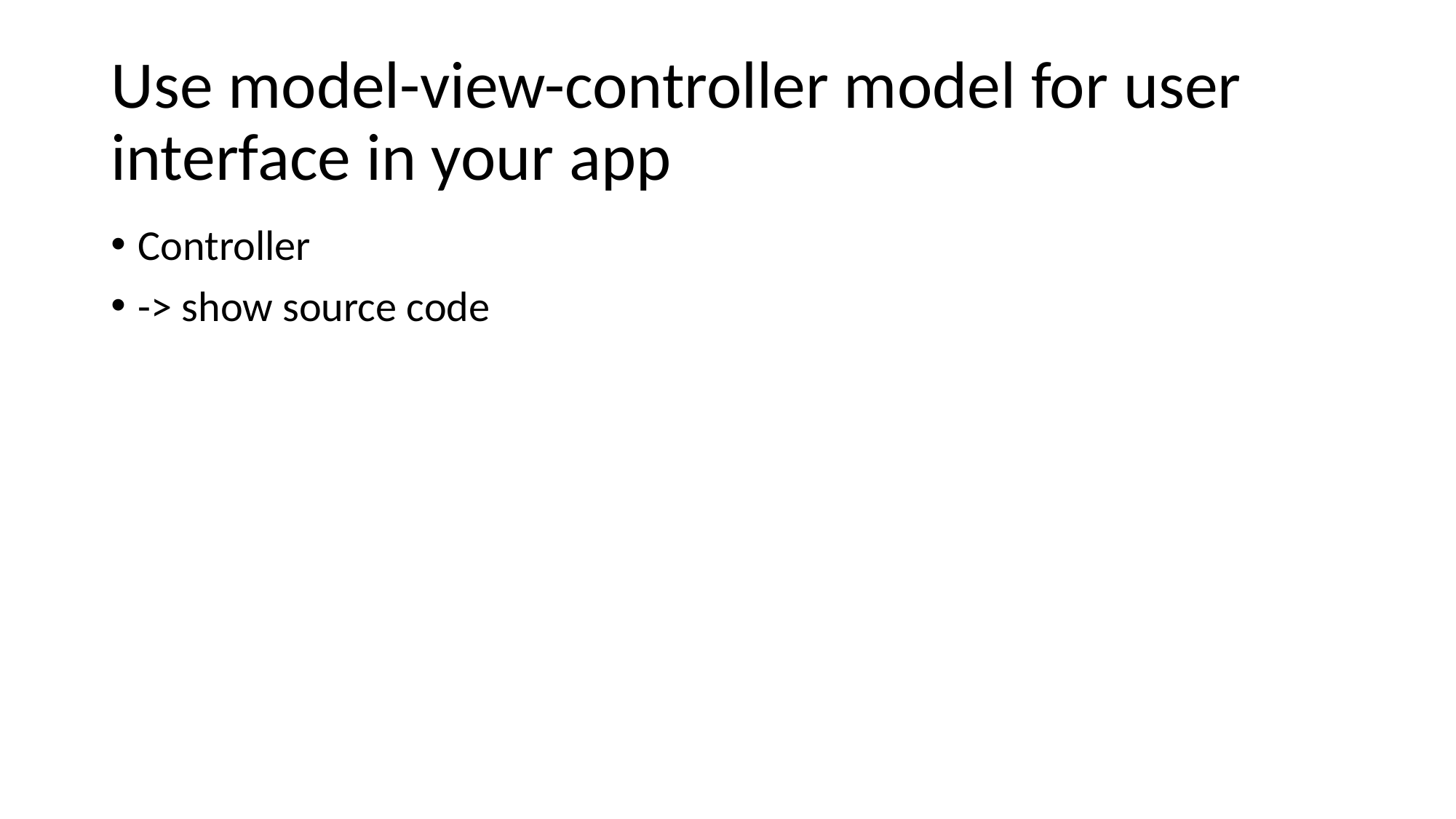

# Use model-view-controller model for user interface in your app
Controller
-> show source code